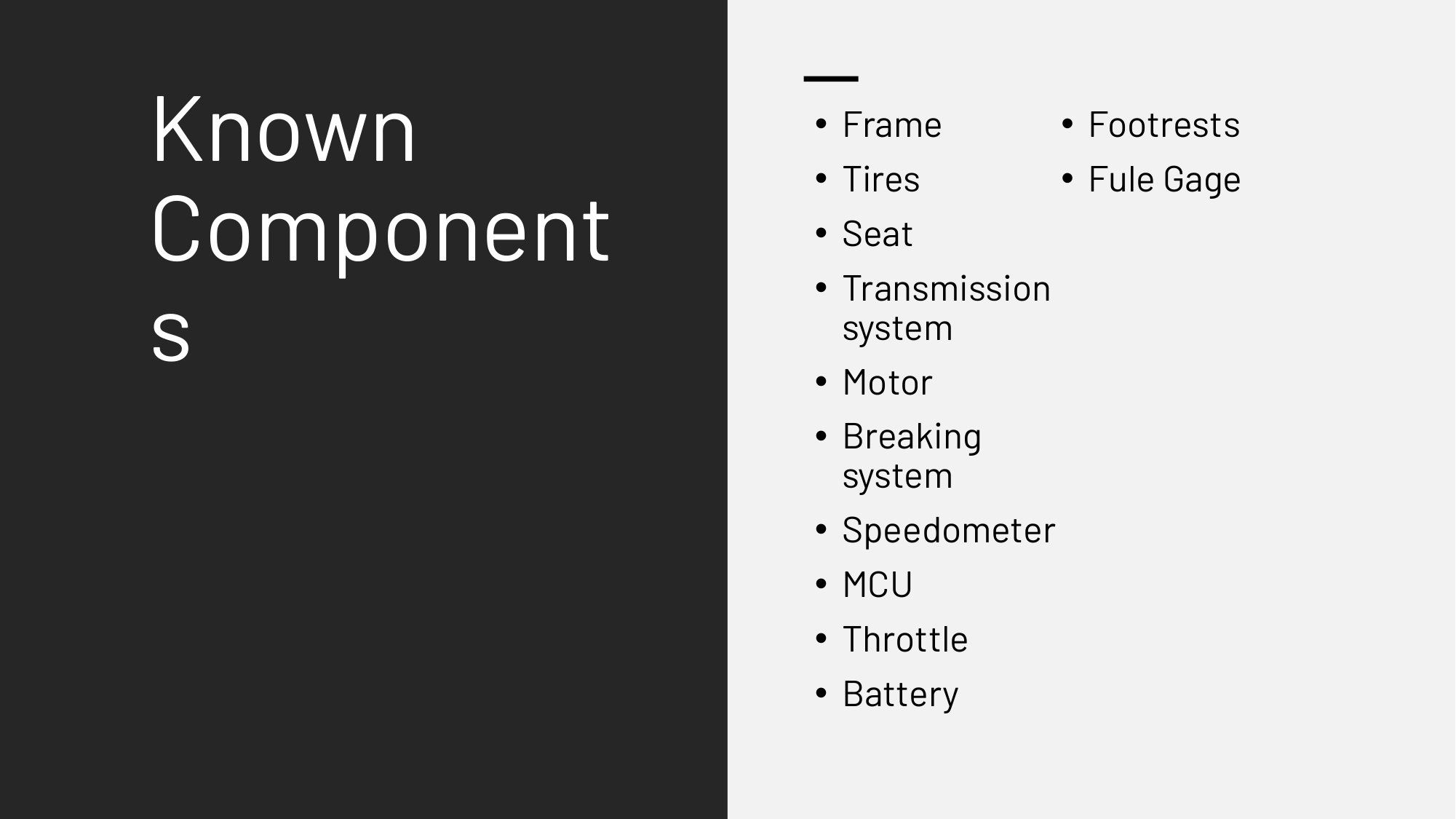

# Known Components

Frame
Tires
Seat
Transmission system
Motor
Breaking system
Speedometer
MCU
Throttle
Battery
Footrests
Fule Gage